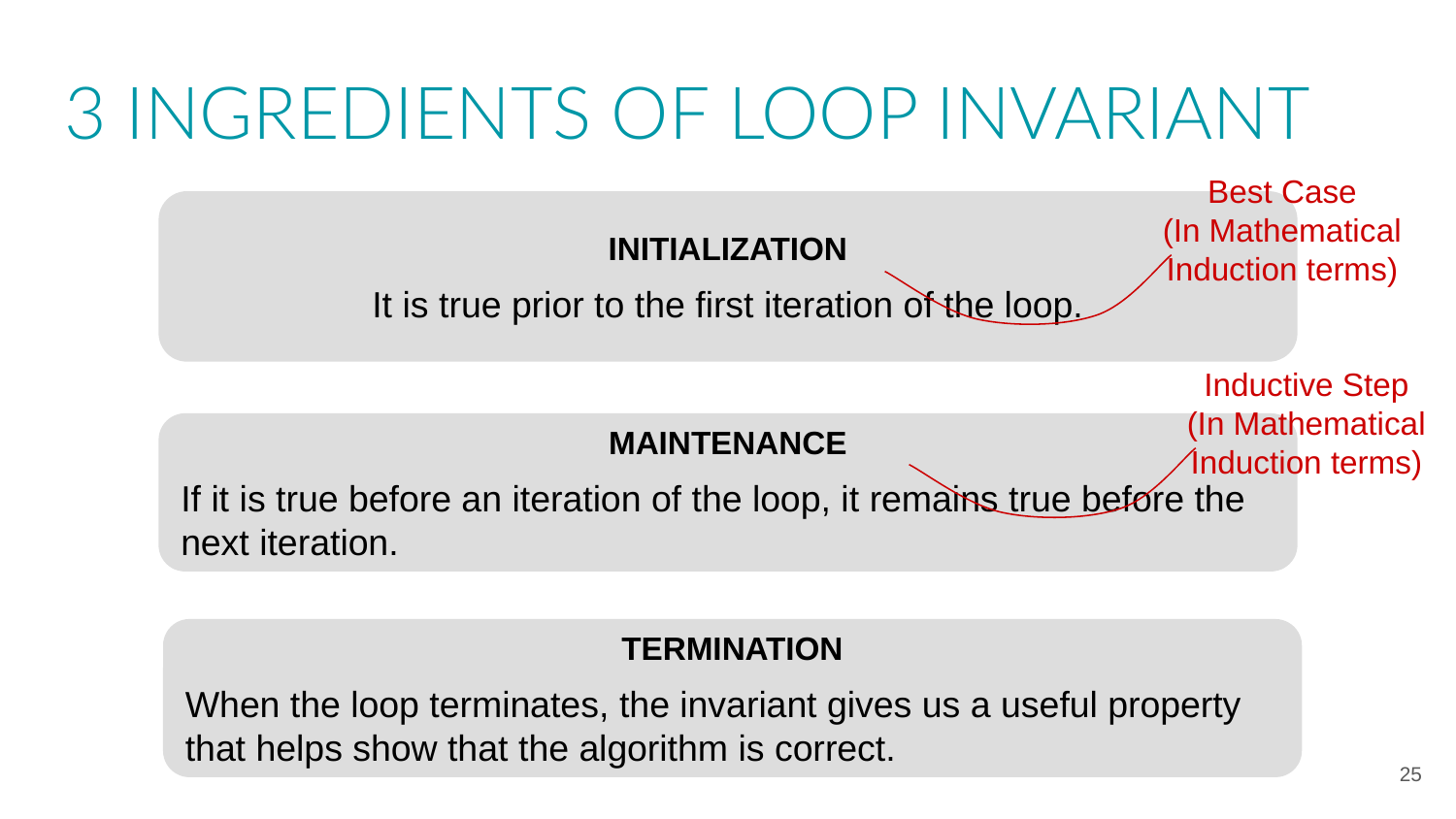

3 INGREDIENTS OF LOOP INVARIANT
Best Case
(In Mathematical Induction terms)
INITIALIZATION

It is true prior to the first iteration of the loop.

Inductive Step
(In Mathematical Induction terms)
MAINTENANCE

If it is true before an iteration of the loop, it remains true before the next iteration.

TERMINATION

When the loop terminates, the invariant gives us a useful property that helps show that the algorithm is correct.
25